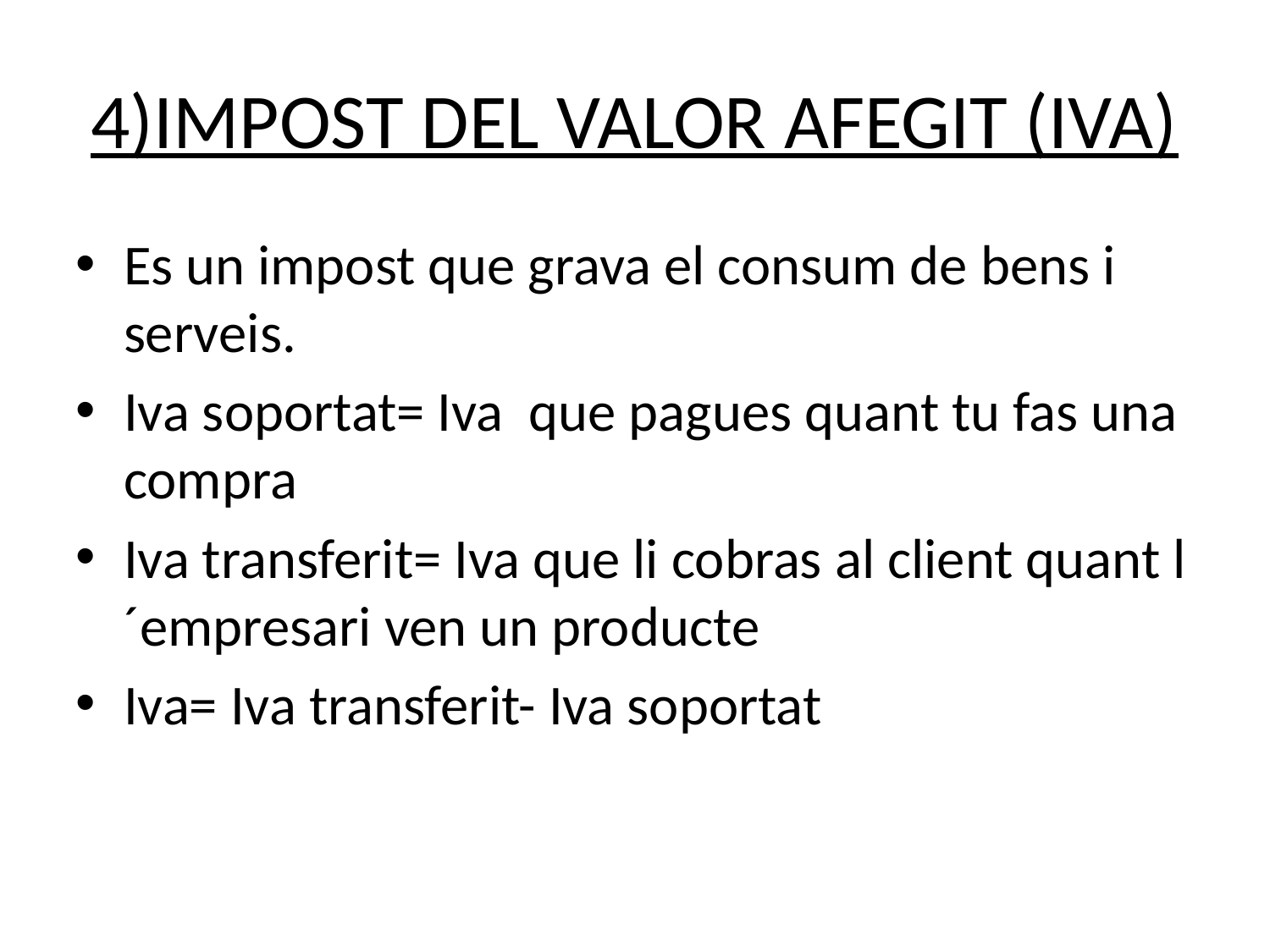

4)IMPOST DEL VALOR AFEGIT (IVA)
Es un impost que grava el consum de bens i serveis.
Iva soportat= Iva  que pagues quant tu fas una compra
Iva transferit= Iva que li cobras al client quant l´empresari ven un producte
Iva= Iva transferit- Iva soportat